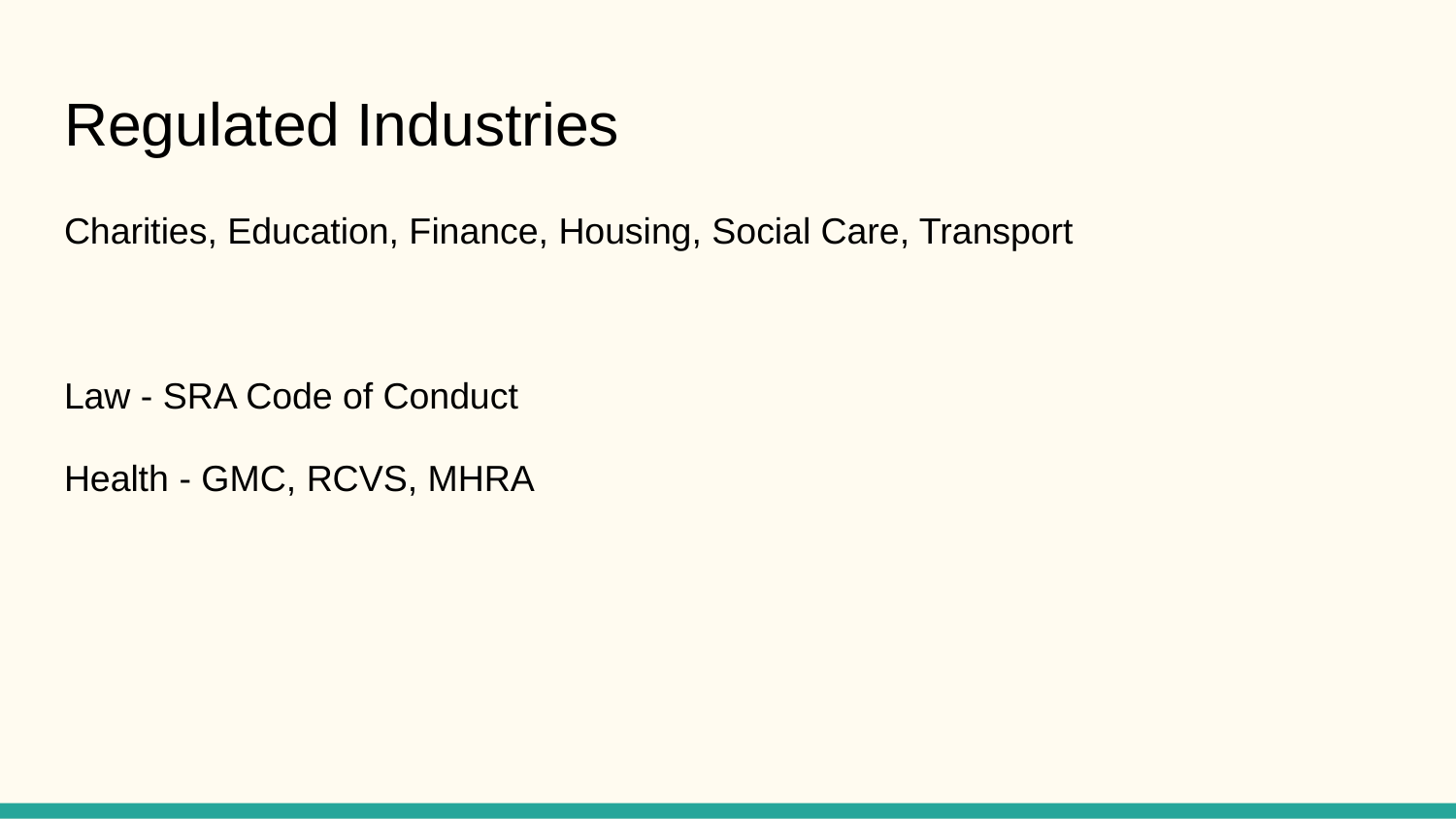

# Regulated Industries
Charities, Education, Finance, Housing, Social Care, Transport

Law - SRA Code of Conduct
Health - GMC, RCVS, MHRA